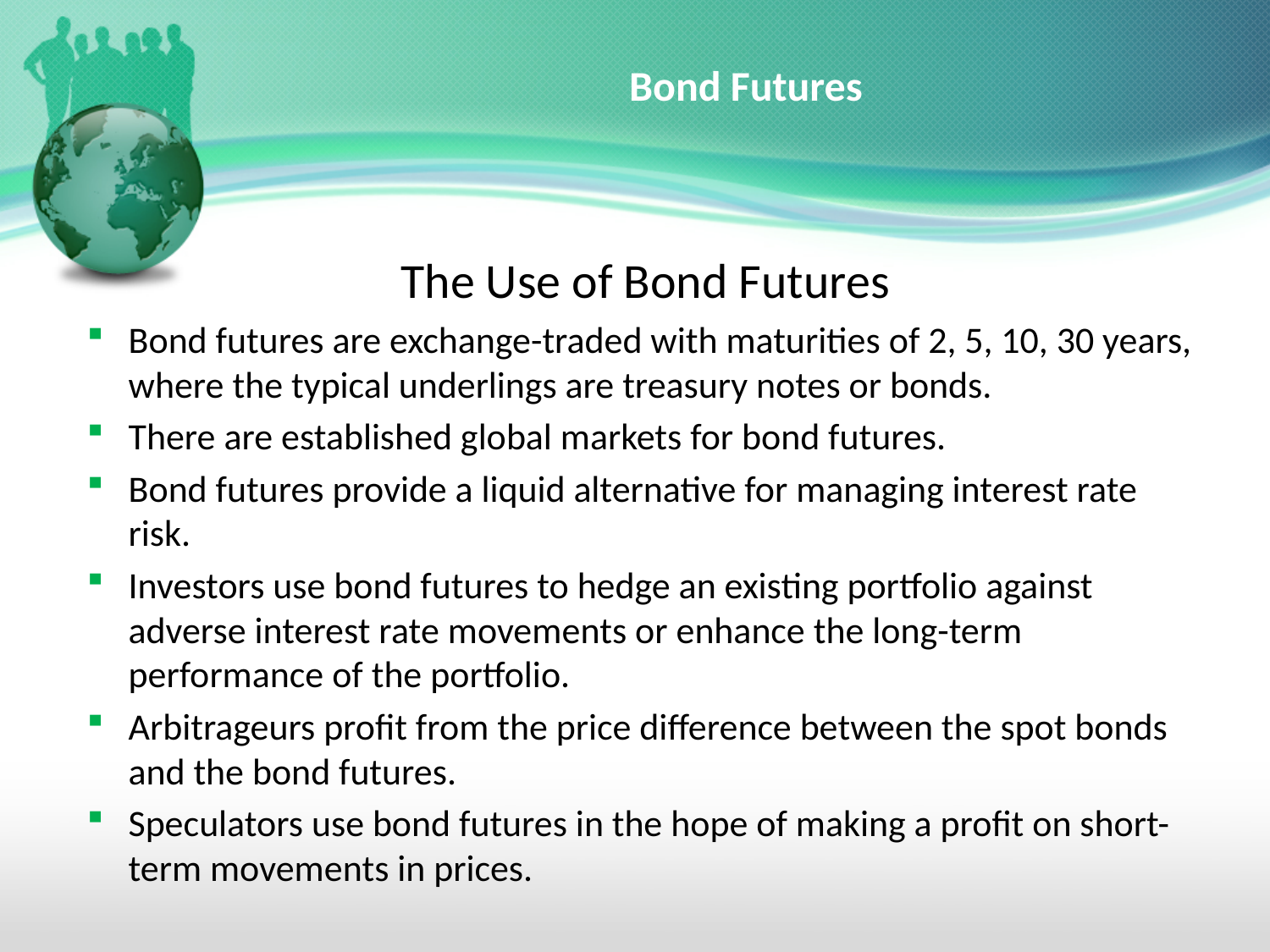

# Bond Futures
The Use of Bond Futures
Bond futures are exchange-traded with maturities of 2, 5, 10, 30 years, where the typical underlings are treasury notes or bonds.
There are established global markets for bond futures.
Bond futures provide a liquid alternative for managing interest rate risk.
Investors use bond futures to hedge an existing portfolio against adverse interest rate movements or enhance the long-term performance of the portfolio.
Arbitrageurs profit from the price difference between the spot bonds and the bond futures.
Speculators use bond futures in the hope of making a profit on short-term movements in prices.